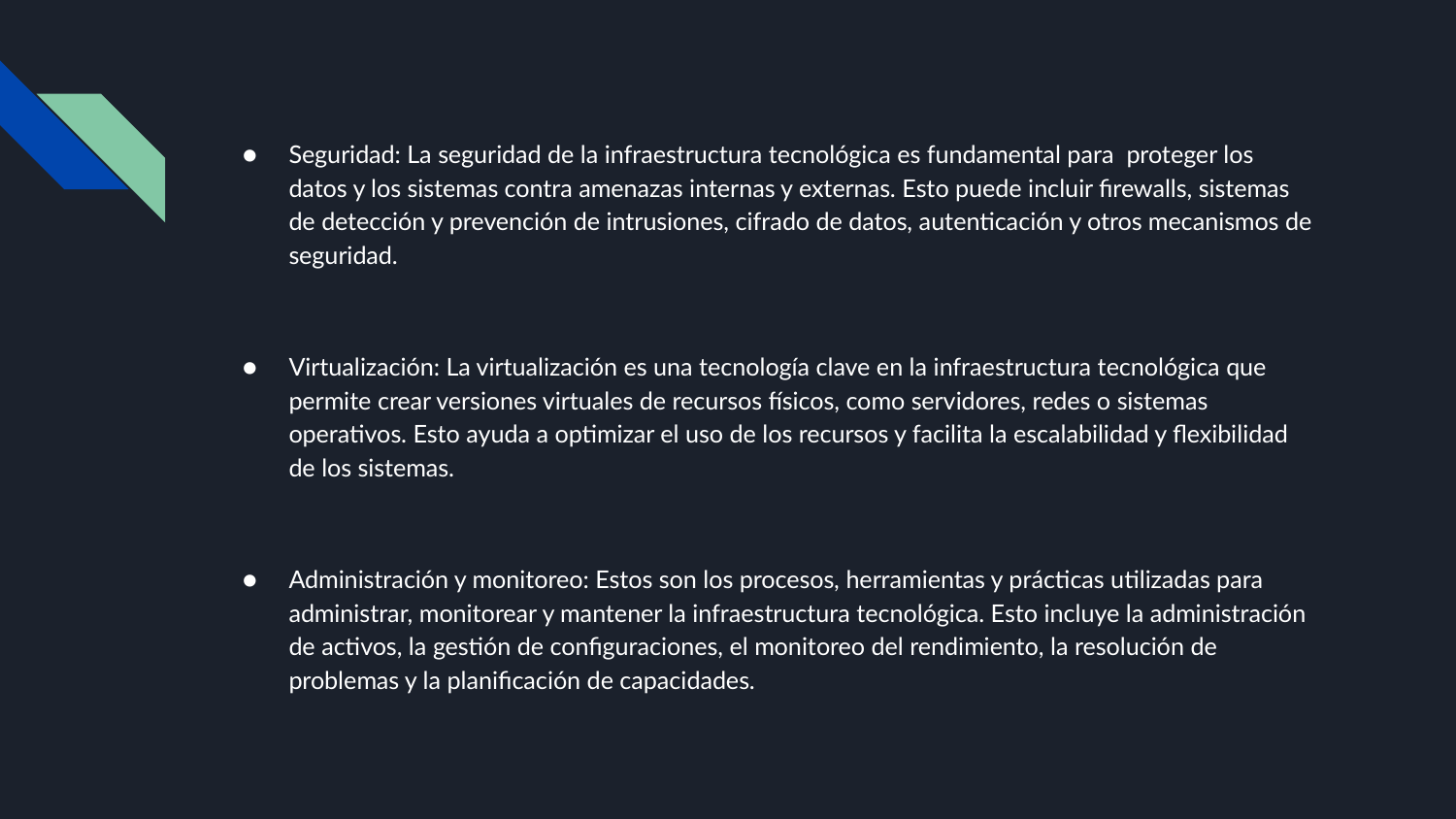

Seguridad: La seguridad de la infraestructura tecnológica es fundamental para  proteger los datos y los sistemas contra amenazas internas y externas. Esto puede incluir firewalls, sistemas de detección y prevención de intrusiones, cifrado de datos, autenticación y otros mecanismos de seguridad.

Virtualización: La virtualización es una tecnología clave en la infraestructura tecnológica que permite crear versiones virtuales de recursos físicos, como servidores, redes o sistemas operativos. Esto ayuda a optimizar el uso de los recursos y facilita la escalabilidad y flexibilidad de los sistemas.

Administración y monitoreo: Estos son los procesos, herramientas y prácticas utilizadas para administrar, monitorear y mantener la infraestructura tecnológica. Esto incluye la administración de activos, la gestión de configuraciones, el monitoreo del rendimiento, la resolución de problemas y la planificación de capacidades.